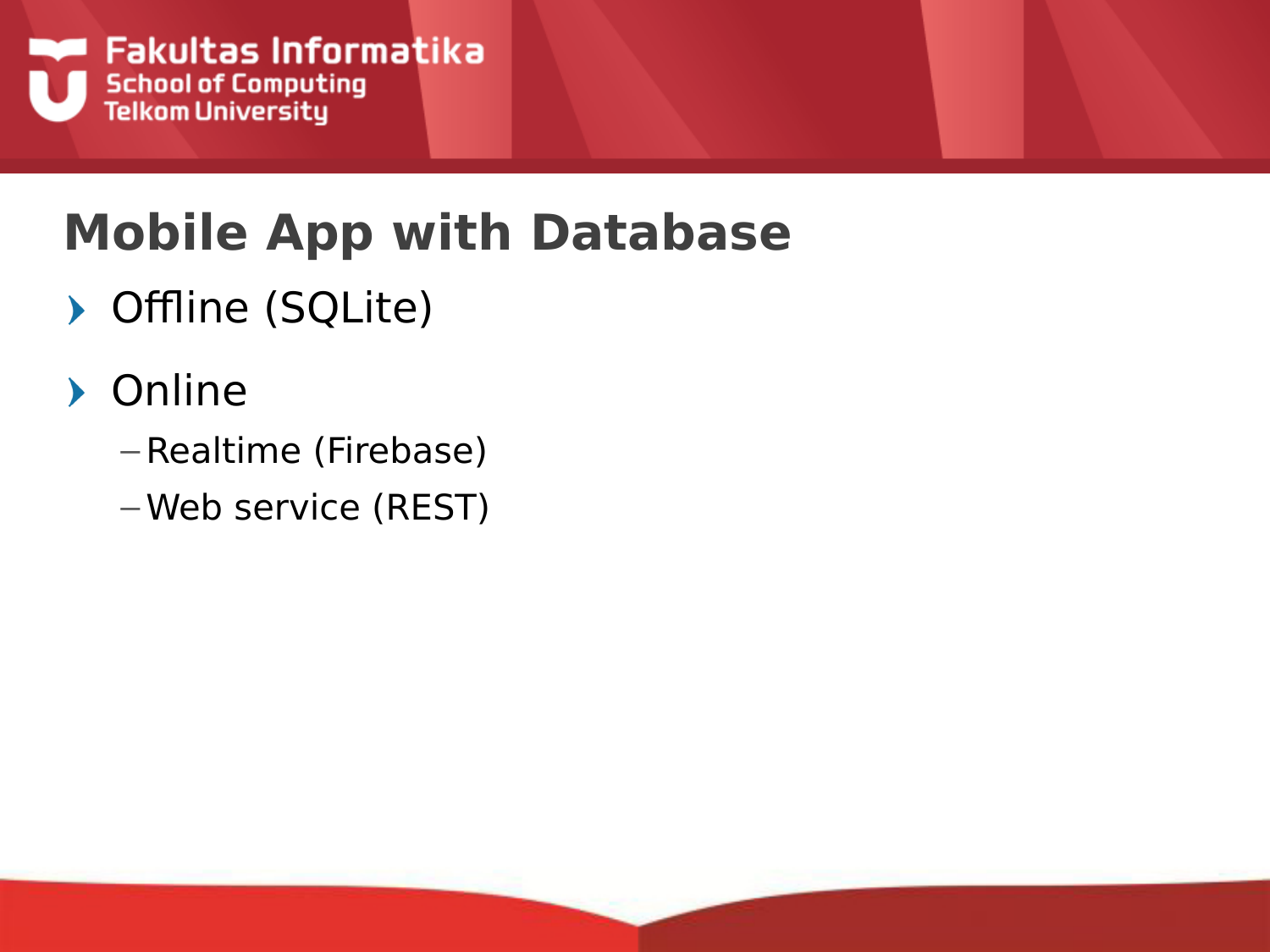

# Mobile App with Database
Offline (SQLite)
Online
Realtime (Firebase)
Web service (REST)